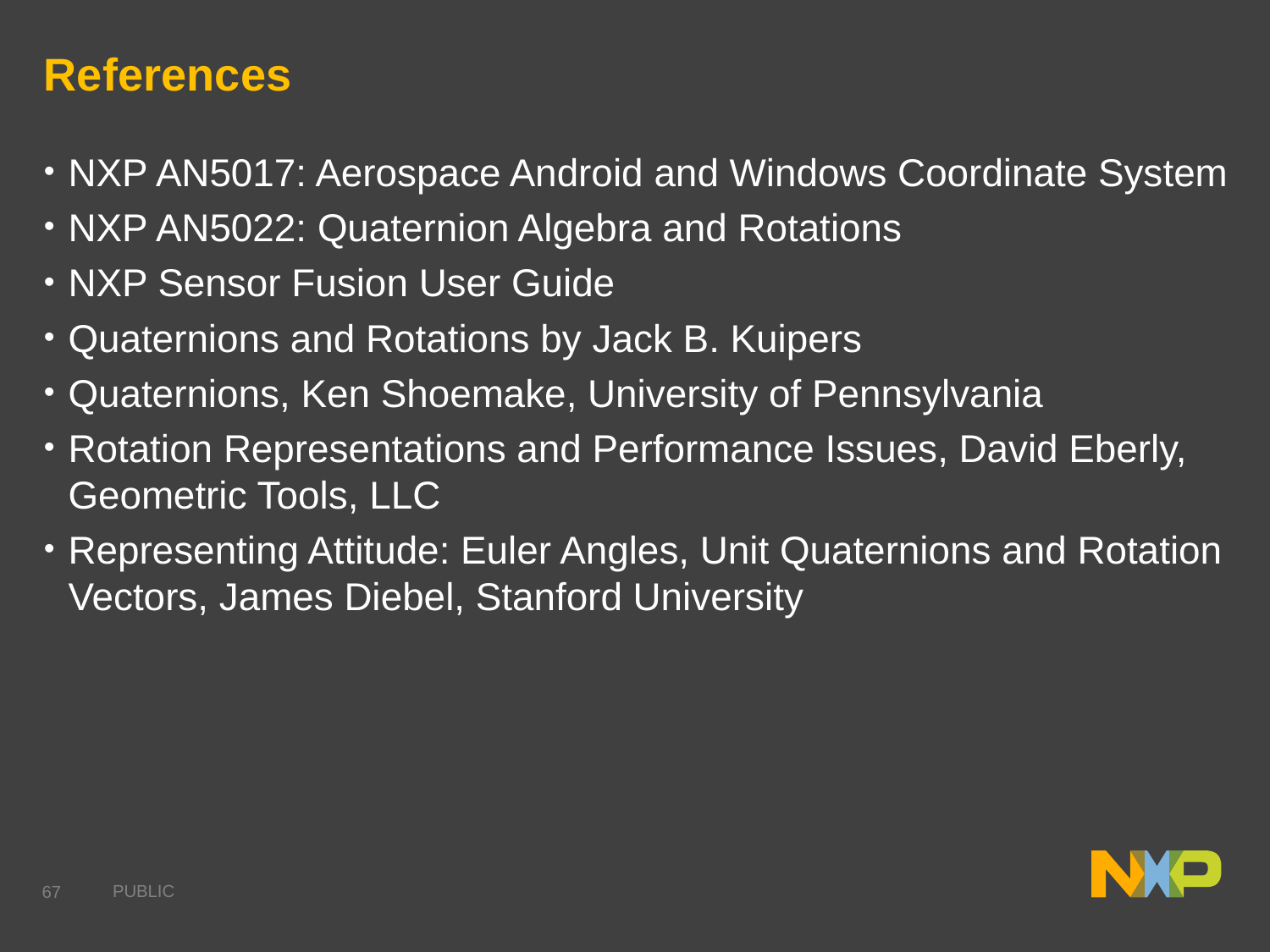

# References
NXP AN5017: Aerospace Android and Windows Coordinate System
NXP AN5022: Quaternion Algebra and Rotations
NXP Sensor Fusion User Guide
Quaternions and Rotations by Jack B. Kuipers
Quaternions, Ken Shoemake, University of Pennsylvania
Rotation Representations and Performance Issues, David Eberly, Geometric Tools, LLC
Representing Attitude: Euler Angles, Unit Quaternions and Rotation Vectors, James Diebel, Stanford University